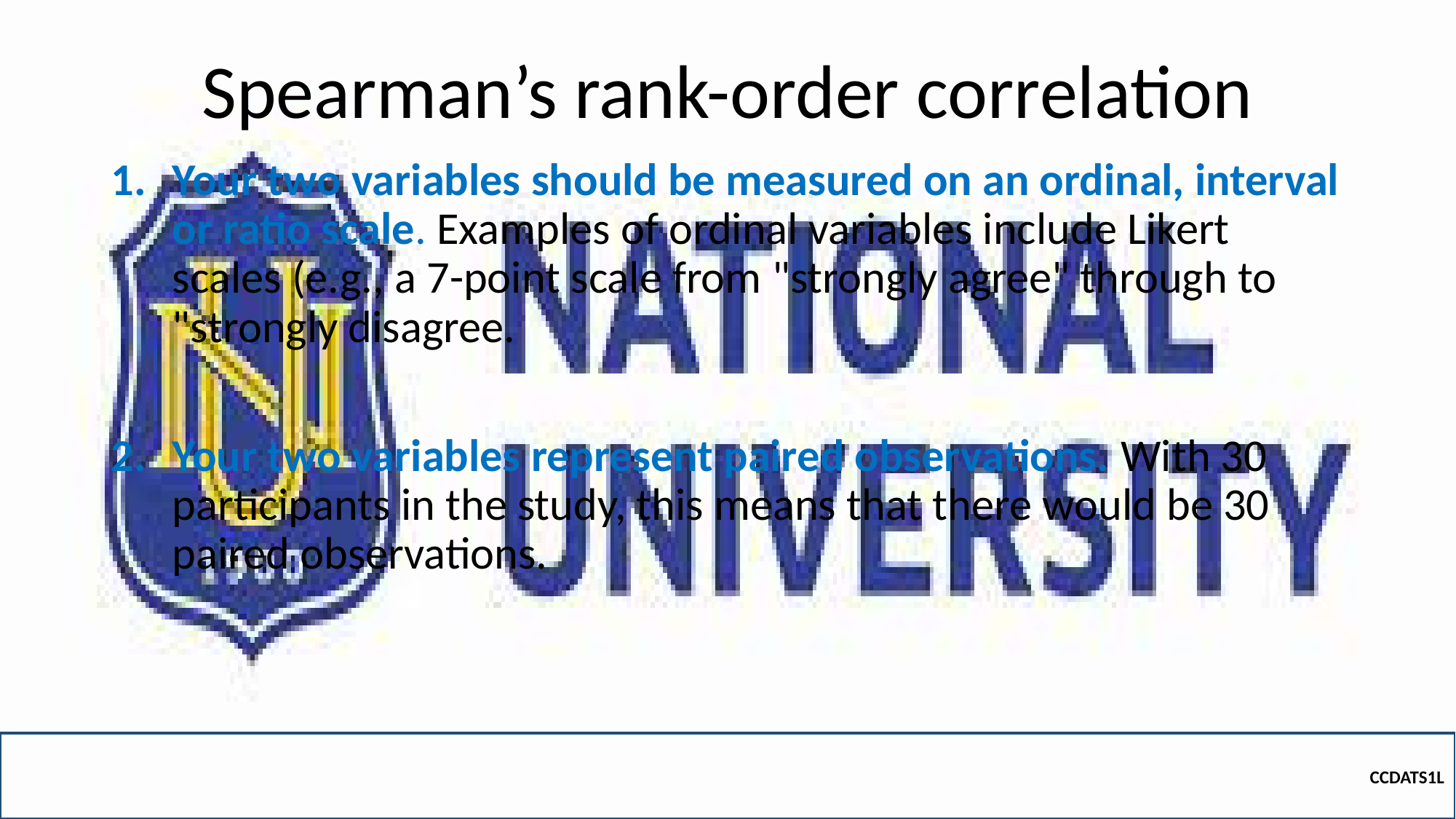

# Spearman’s rank-order correlation
Your two variables should be measured on an ordinal, interval or ratio scale. Examples of ordinal variables include Likert scales (e.g., a 7-point scale from "strongly agree" through to "strongly disagree.

Your two variables represent paired observations. With 30 participants in the study, this means that there would be 30 paired observations.
CCDATS1L